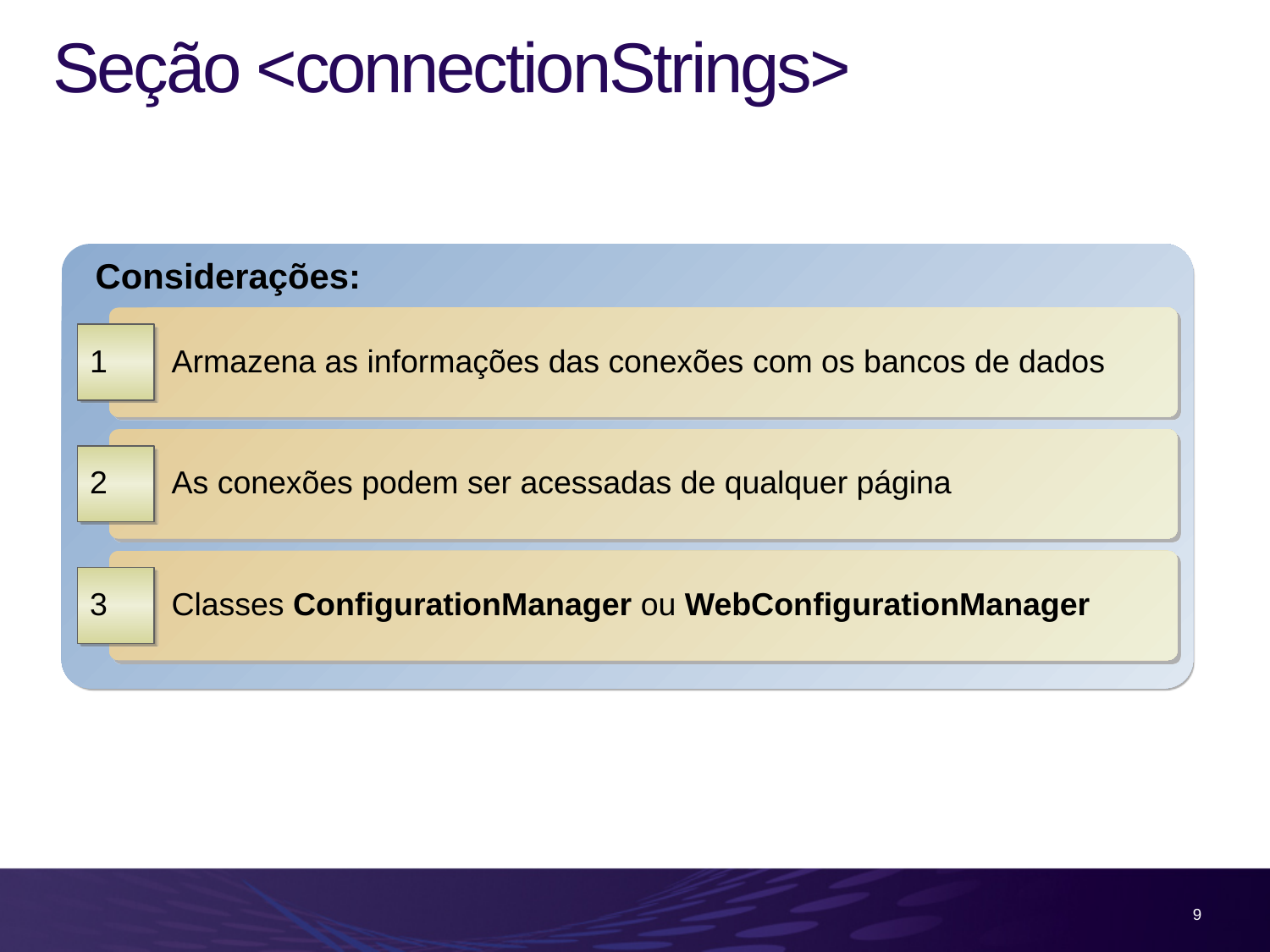

# Seção <connectionStrings>
Considerações:

 Armazena as informações das conexões com os bancos de dados
1
 As conexões podem ser acessadas de qualquer página
2
 Classes ConfigurationManager ou WebConfigurationManager
3
9